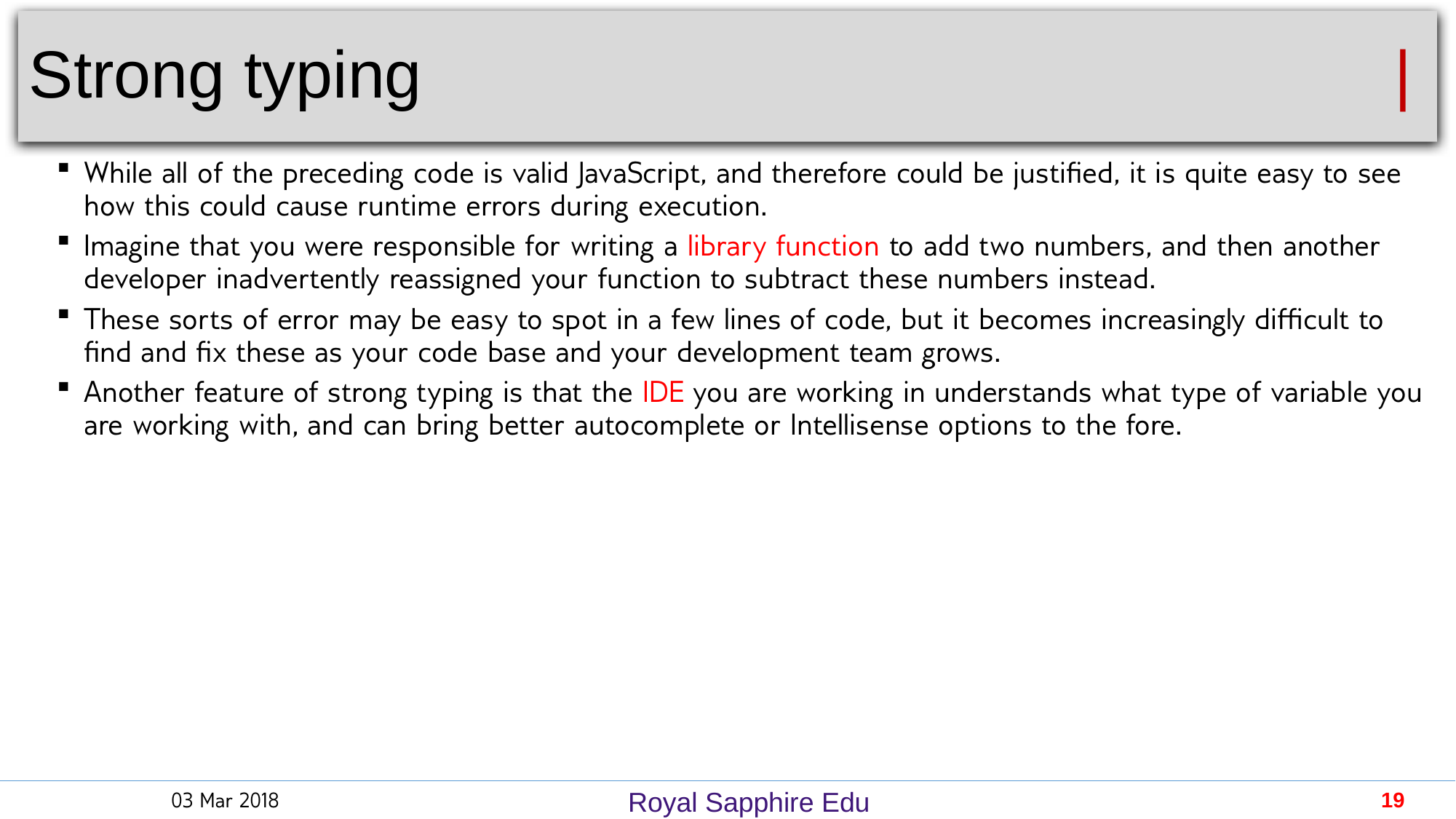

# Strong typing									   |
While all of the preceding code is valid JavaScript, and therefore could be justified, it is quite easy to see how this could cause runtime errors during execution.
Imagine that you were responsible for writing a library function to add two numbers, and then another developer inadvertently reassigned your function to subtract these numbers instead.
These sorts of error may be easy to spot in a few lines of code, but it becomes increasingly difficult to find and fix these as your code base and your development team grows.
Another feature of strong typing is that the IDE you are working in understands what type of variable you are working with, and can bring better autocomplete or Intellisense options to the fore.
03 Mar 2018
19